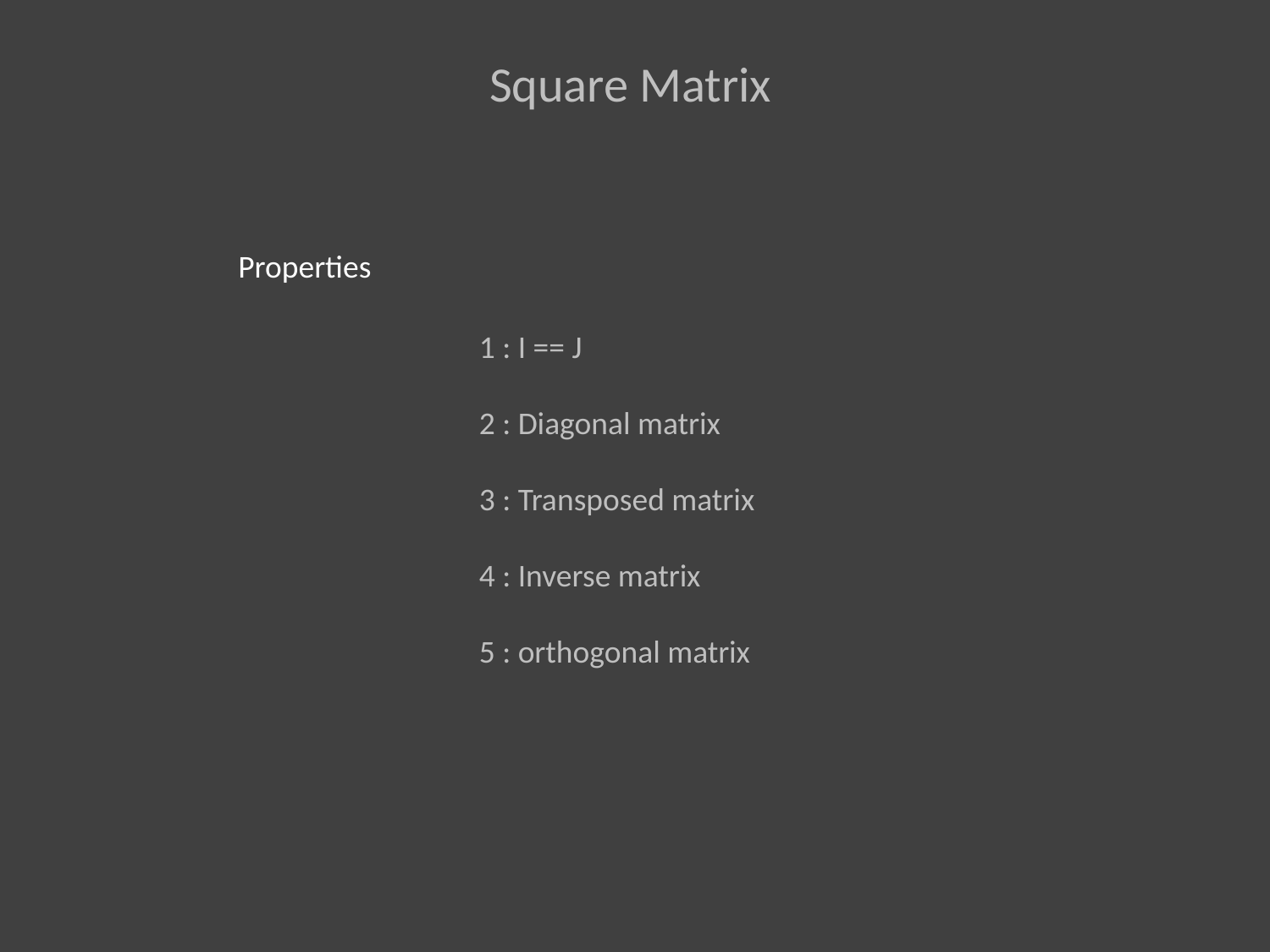

Square Matrix
Properties
1 : I == J

2 : Diagonal matrix

3 : Transposed matrix

4 : Inverse matrix

5 : orthogonal matrix